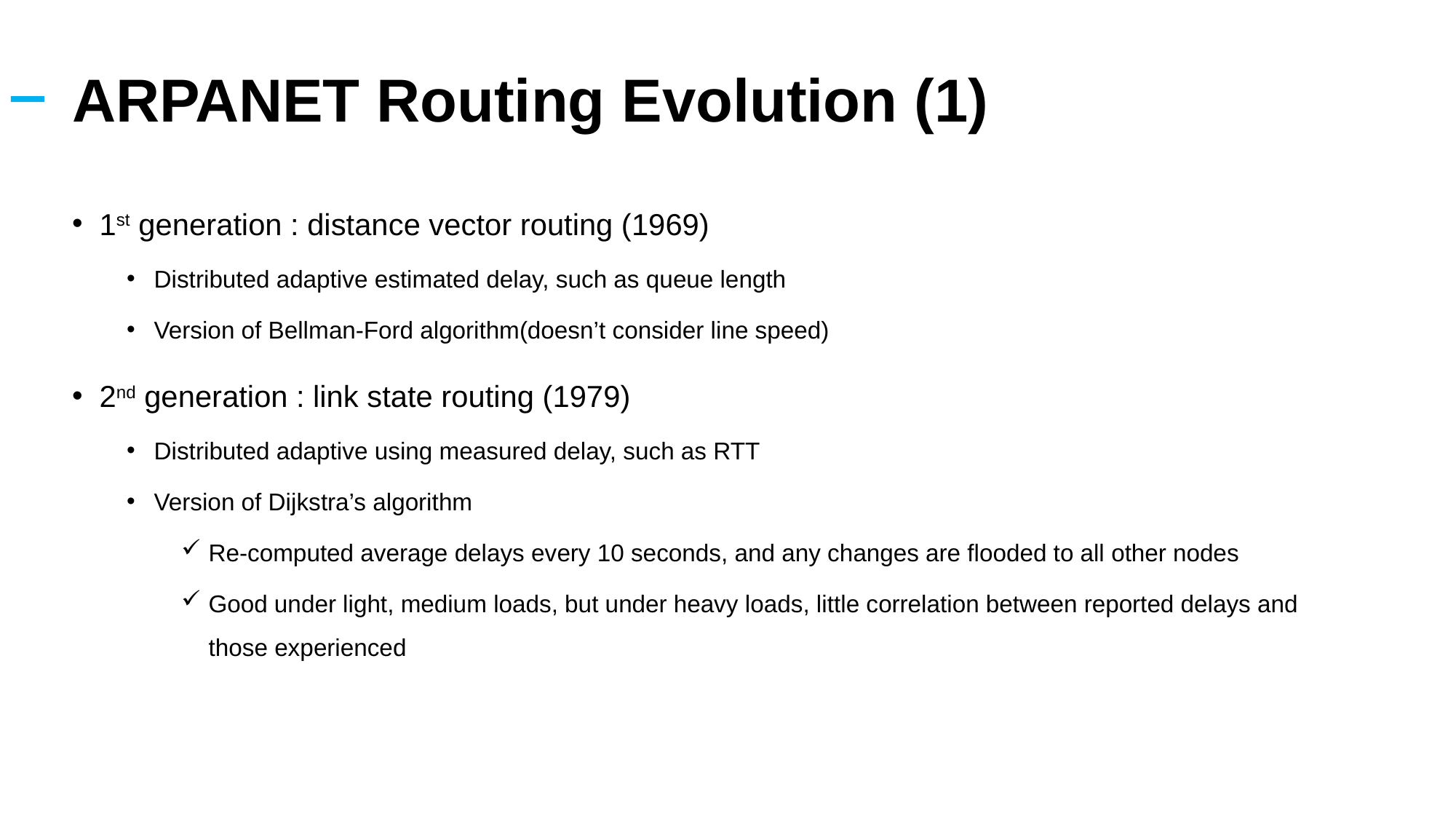

# ARPANET Routing Evolution (1)

1st generation : distance vector routing (1969)
Distributed adaptive estimated delay, such as queue length
Version of Bellman-Ford algorithm(doesn’t consider line speed)
2nd generation : link state routing (1979)
Distributed adaptive using measured delay, such as RTT
Version of Dijkstra’s algorithm
Re-computed average delays every 10 seconds, and any changes are flooded to all other nodes
Good under light, medium loads, but under heavy loads, little correlation between reported delays and those experienced